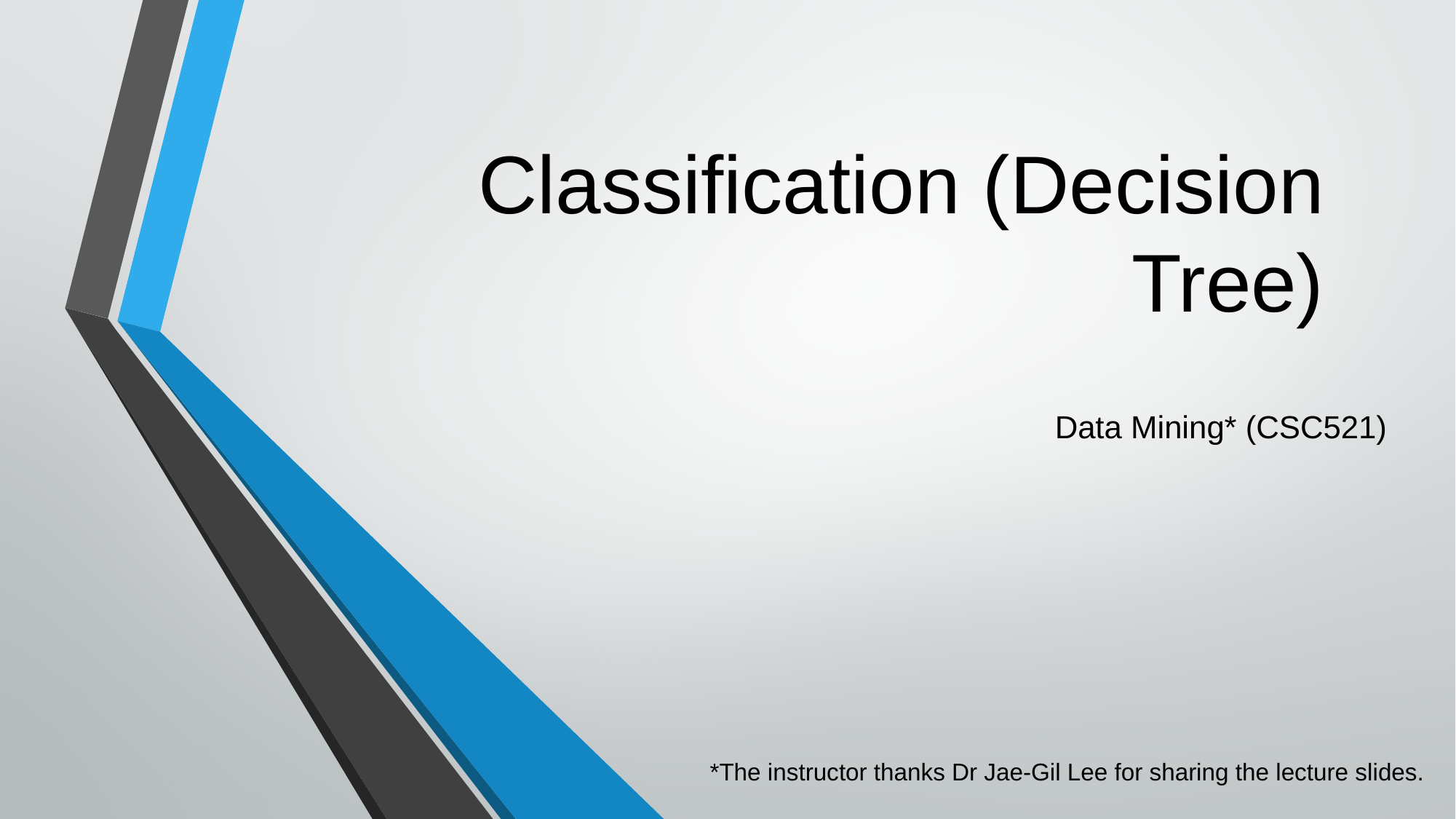

# Classification (Decision Tree)
Data Mining* (CSC521)

*The instructor thanks Dr Jae-Gil Lee for sharing the lecture slides.